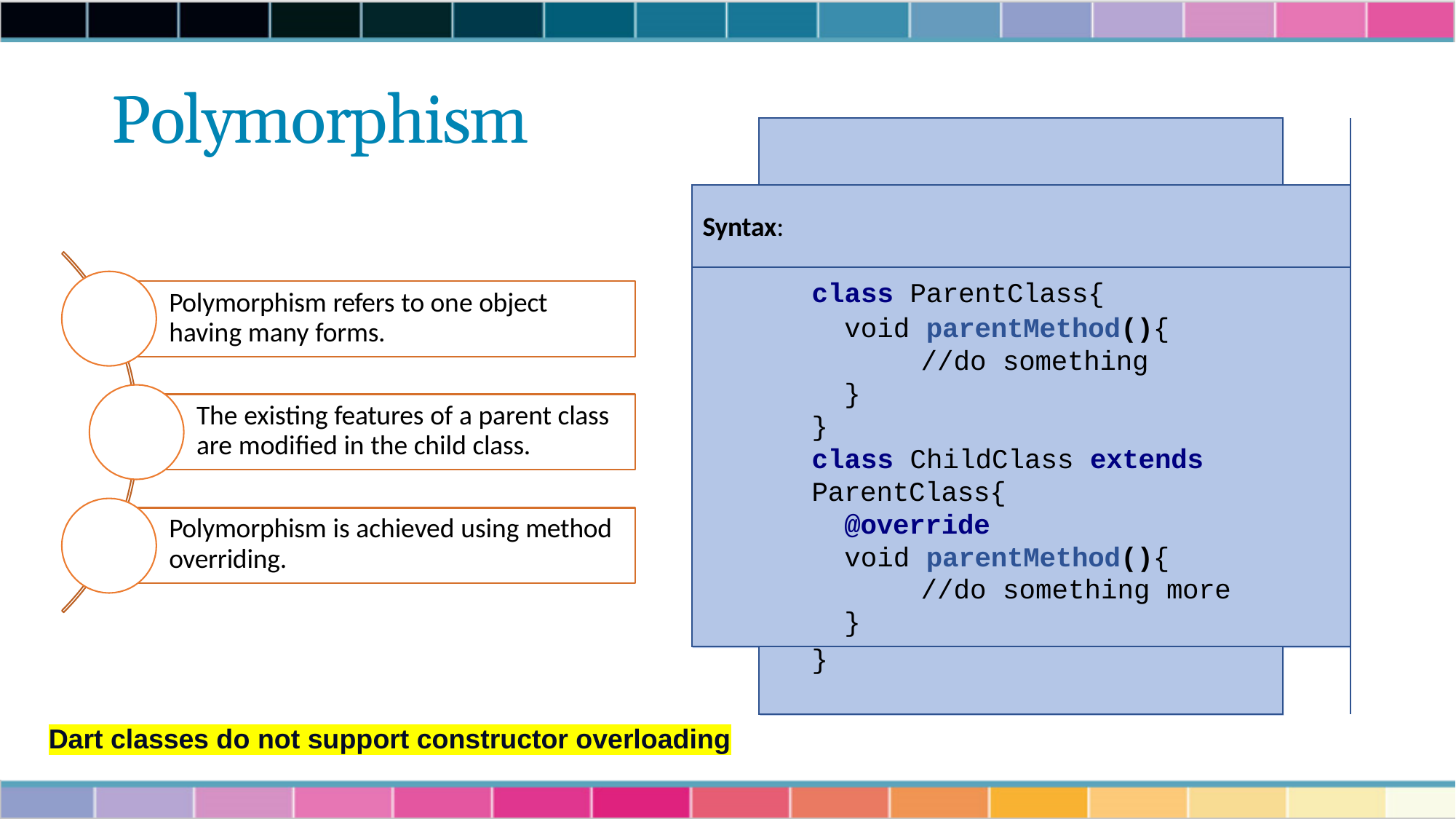

# Polymorphism
|  |  |  |  |
| --- | --- | --- | --- |
| Syntax: |  |  |  |
|  |  | class ParentClass{ |  |
|  |  | void parentMethod(){ |  |
|  |  | //do something |  |
|  |  | } |  |
|  |  | } |  |
|  |  | class ChildClass extends |  |
|  |  | ParentClass{ |  |
|  |  | @override |  |
|  |  | void parentMethod(){ |  |
|  |  | //do something more |  |
|  |  | } |  |
|  | } |  |  |

Polymorphism refers to one object having many forms.

The existing features of a parent class are modified in the child class.

Polymorphism is achieved using method overriding.

Dart classes do not support constructor overloading